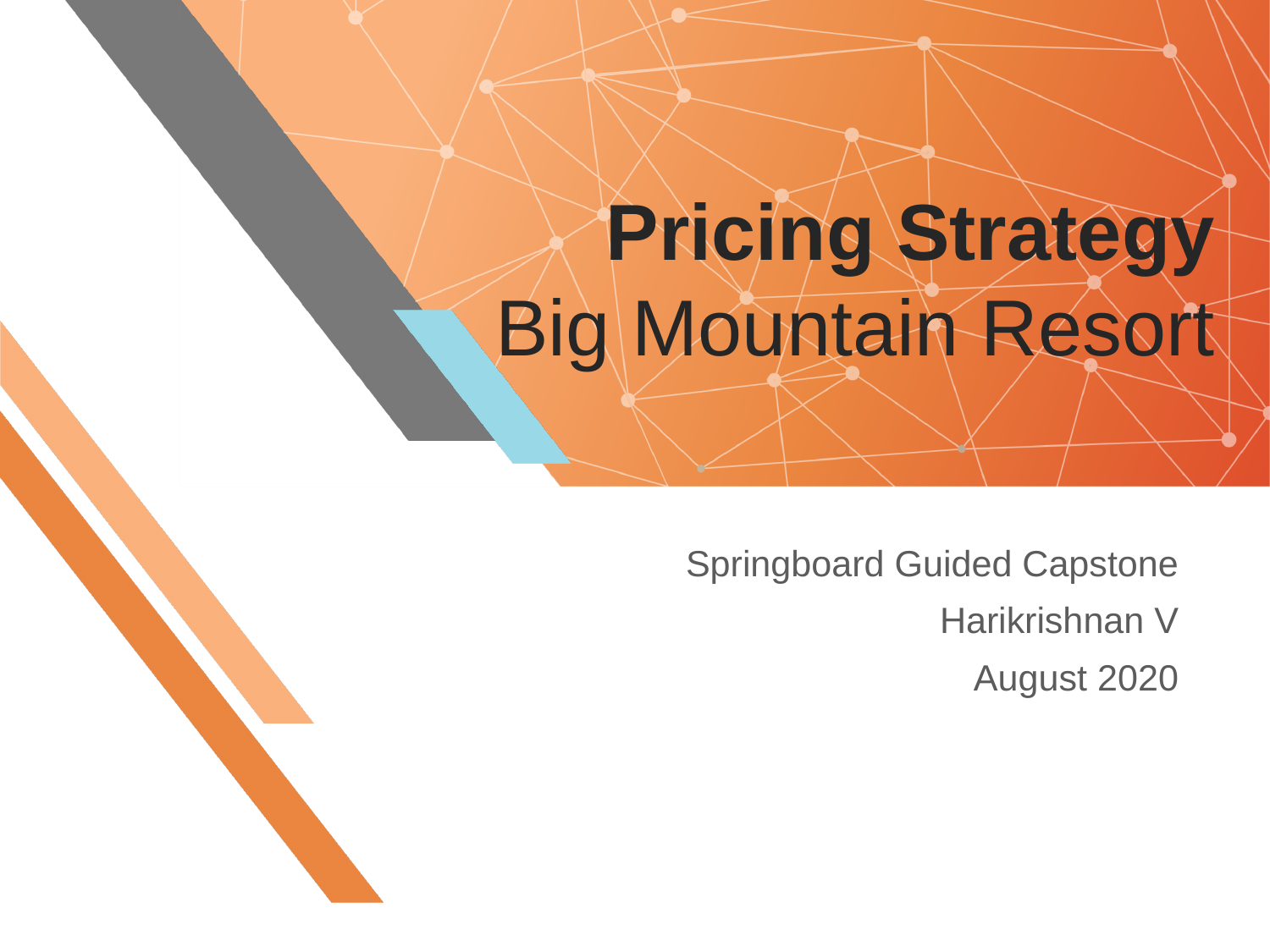

# Pricing Strategy Big Mountain Resort
Springboard Guided Capstone
Harikrishnan V
August 2020